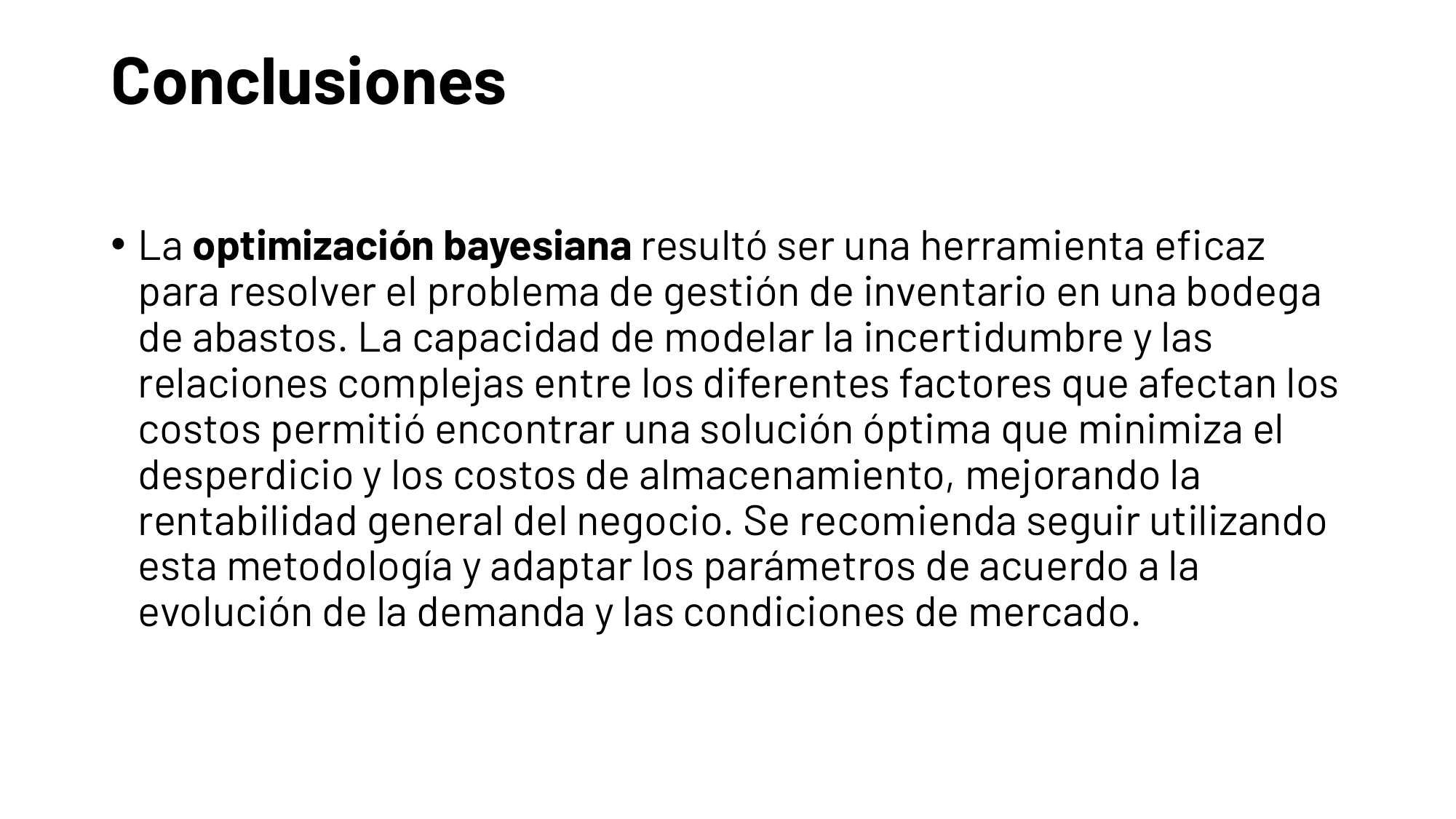

# Conclusiones
La optimización bayesiana resultó ser una herramienta eficaz para resolver el problema de gestión de inventario en una bodega de abastos. La capacidad de modelar la incertidumbre y las relaciones complejas entre los diferentes factores que afectan los costos permitió encontrar una solución óptima que minimiza el desperdicio y los costos de almacenamiento, mejorando la rentabilidad general del negocio. Se recomienda seguir utilizando esta metodología y adaptar los parámetros de acuerdo a la evolución de la demanda y las condiciones de mercado.